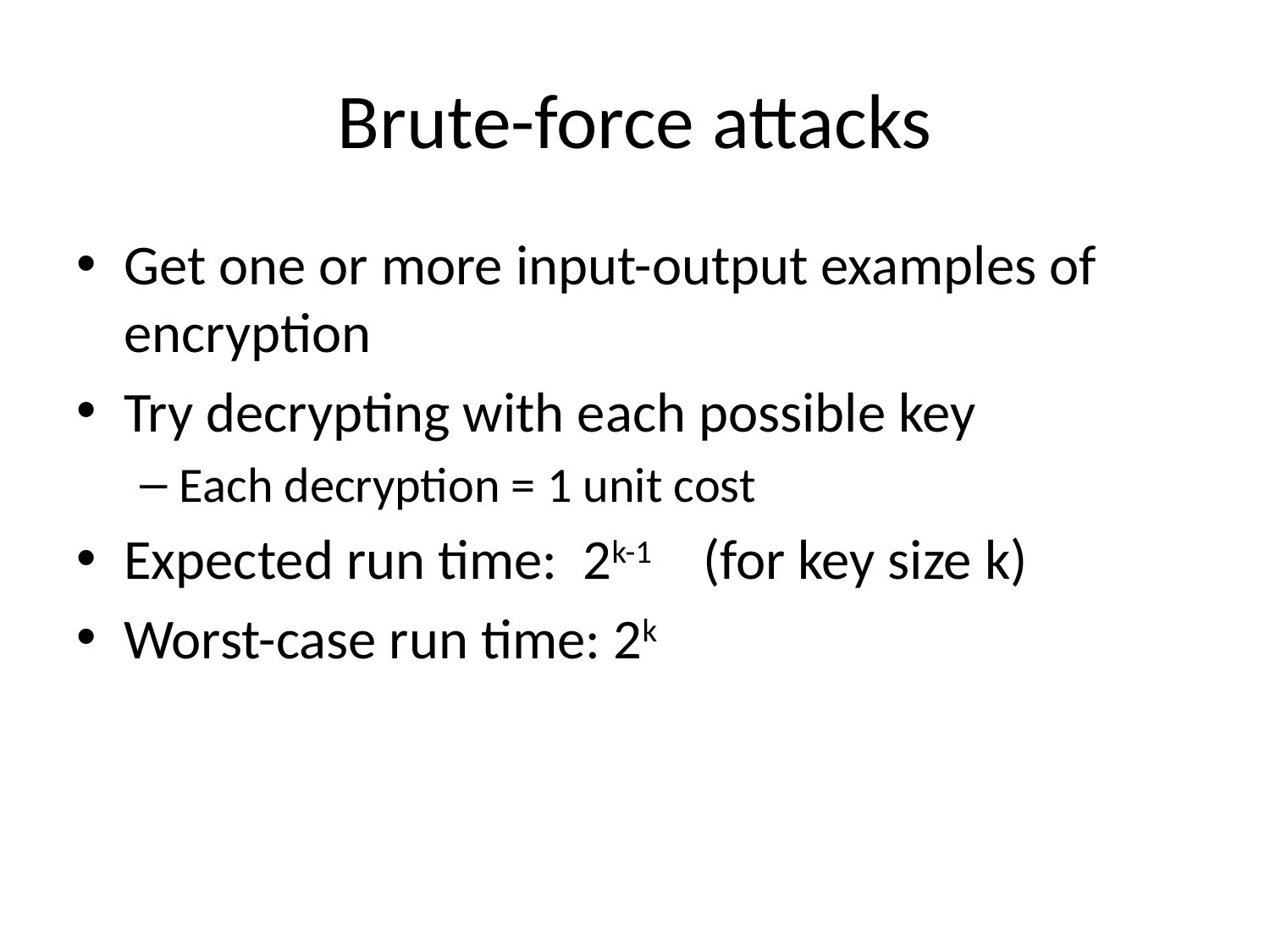

# Brute-force attacks
Get one or more input-output examples of encryption
Try decrypting with each possible key
Each decryption = 1 unit cost
Expected run time:  2k-1    (for key size k)
Worst-case run time: 2k